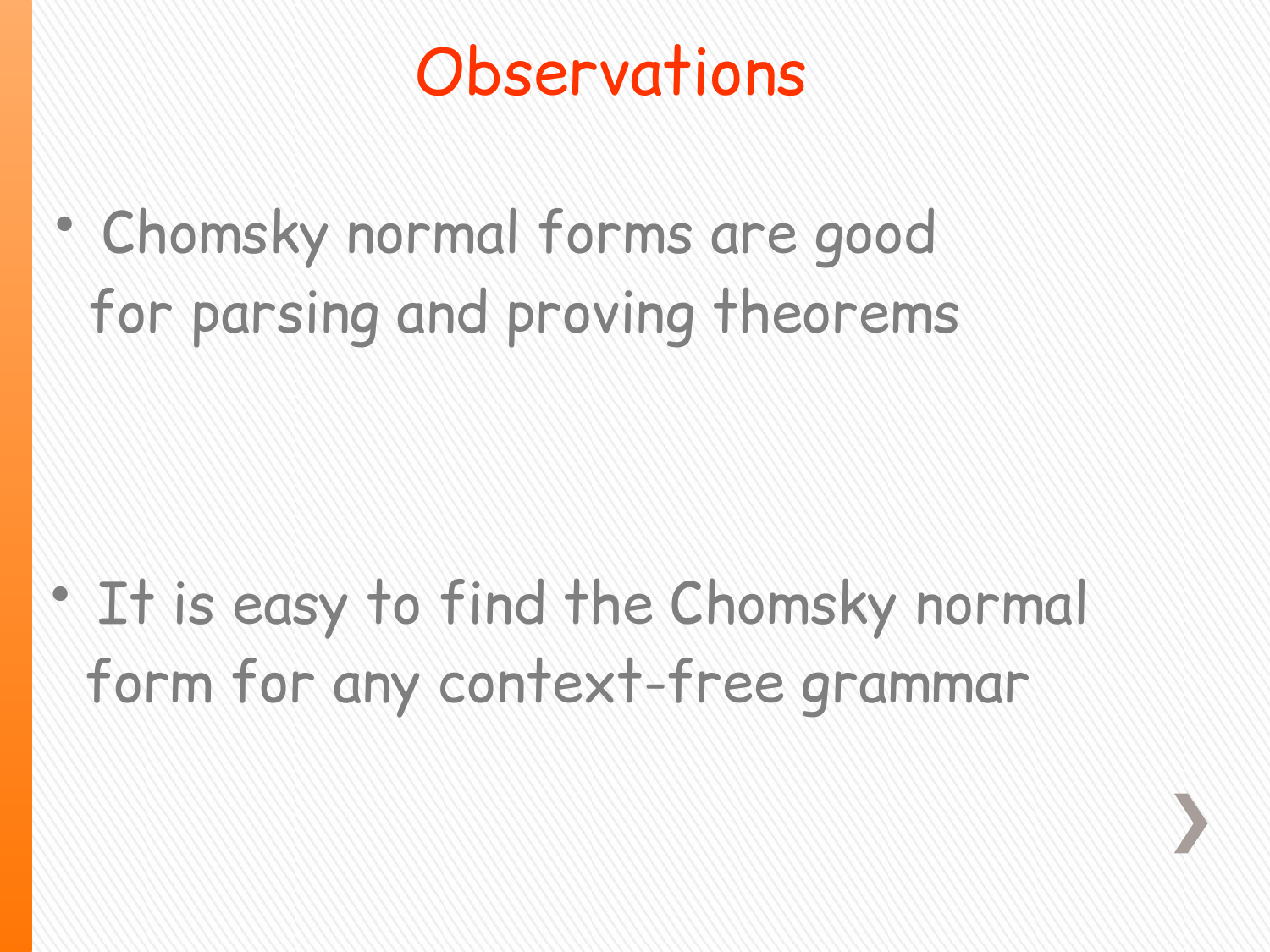

Observations
 Chomsky normal forms are good
  for parsing and proving theorems
 It is easy to find the Chomsky normal
  form for any context-free grammar